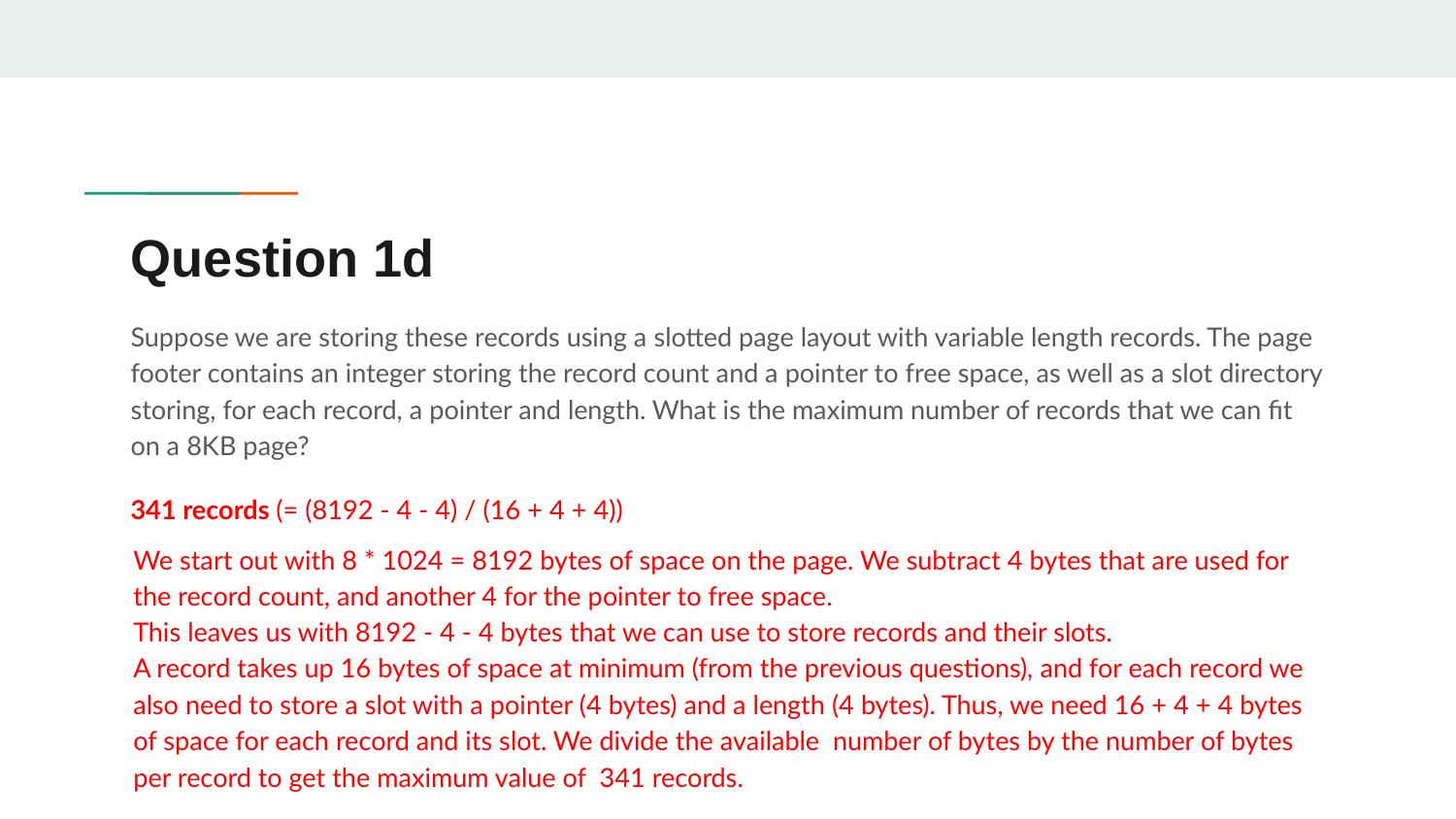

# Question 1d
Suppose we are storing these records using a slotted page layout with variable length records. The page footer contains an integer storing the record count and a pointer to free space, as well as a slot directory storing, for each record, a pointer and length. What is the maximum number of records that we can fit on a 8KB page?
341 records (= (8192 - 4 - 4) / (16 + 4 + 4))

We start out with 8 * 1024 = 8192 bytes of space on the page. We subtract 4 bytes that are used for the record count, and another 4 for the pointer to free space.
This leaves us with 8192 - 4 - 4 bytes that we can use to store records and their slots.
A record takes up 16 bytes of space at minimum (from the previous questions), and for each record we also need to store a slot with a pointer (4 bytes) and a length (4 bytes). Thus, we need 16 + 4 + 4 bytes of space for each record and its slot. We divide the available  number of bytes by the number of bytes per record to get the maximum value of  341 records.